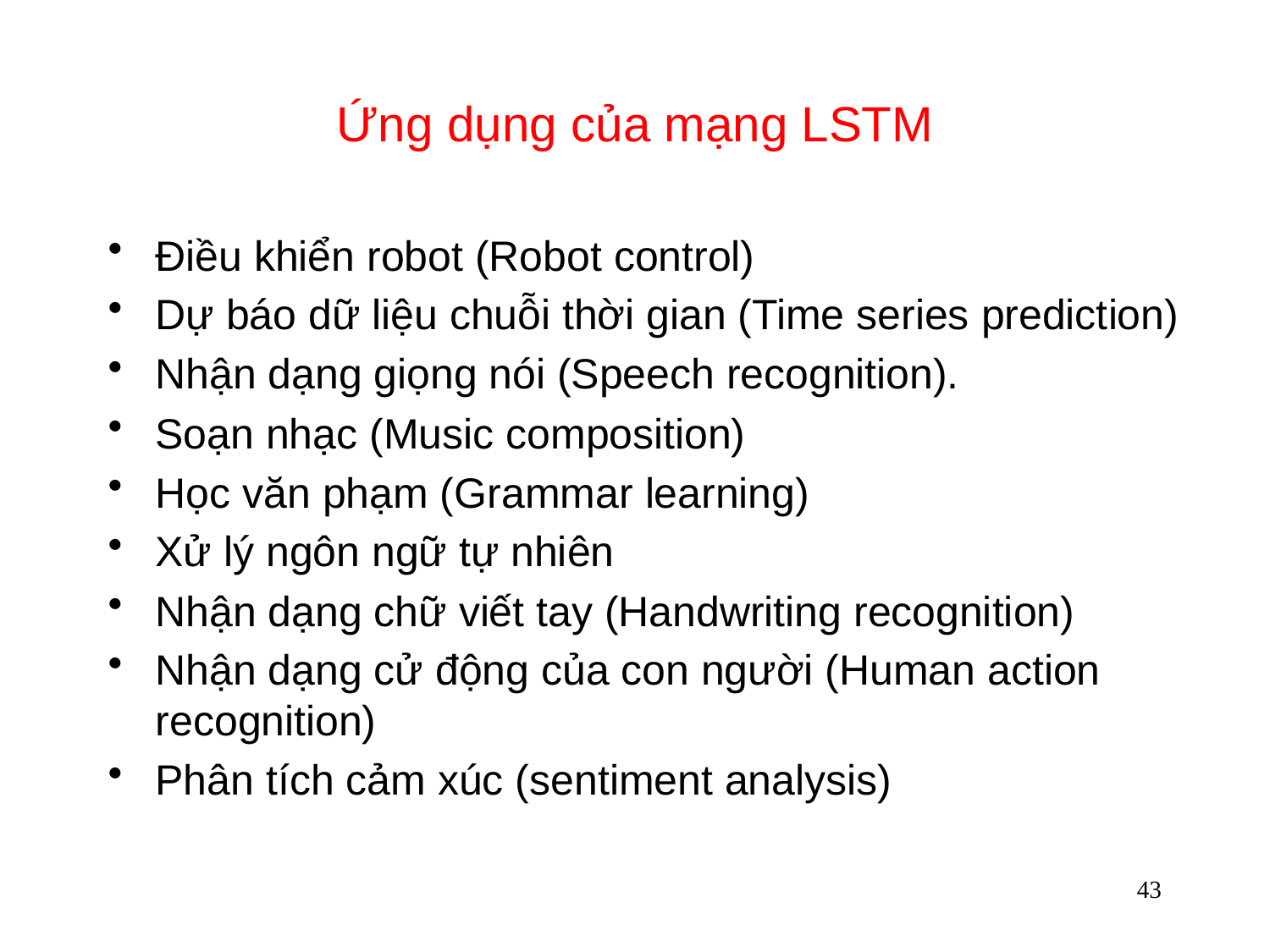

# Ứng dụng của mạng LSTM
Điều khiển robot (Robot control)
Dự báo dữ liệu chuỗi thời gian (Time series prediction)
Nhận dạng giọng nói (Speech recognition).
Soạn nhạc (Music composition)
Học văn phạm (Grammar learning)
Xử lý ngôn ngữ tự nhiên
Nhận dạng chữ viết tay (Handwriting recognition)
Nhận dạng cử động của con người (Human action recognition)
Phân tích cảm xúc (sentiment analysis)

43